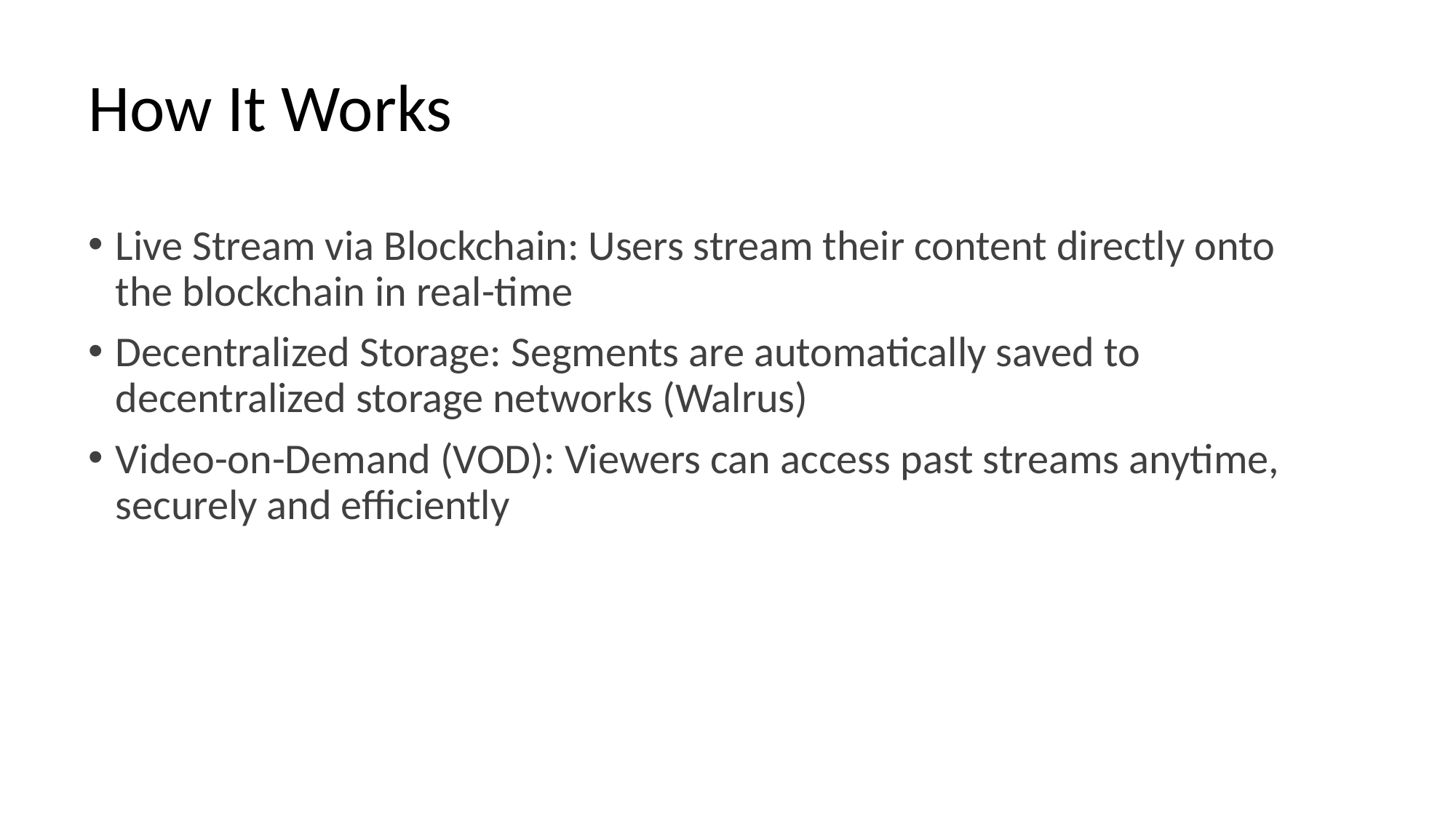

# How It Works
Live Stream via Blockchain: Users stream their content directly onto the blockchain in real-time
Decentralized Storage: Segments are automatically saved to decentralized storage networks (Walrus)
Video-on-Demand (VOD): Viewers can access past streams anytime, securely and efficiently